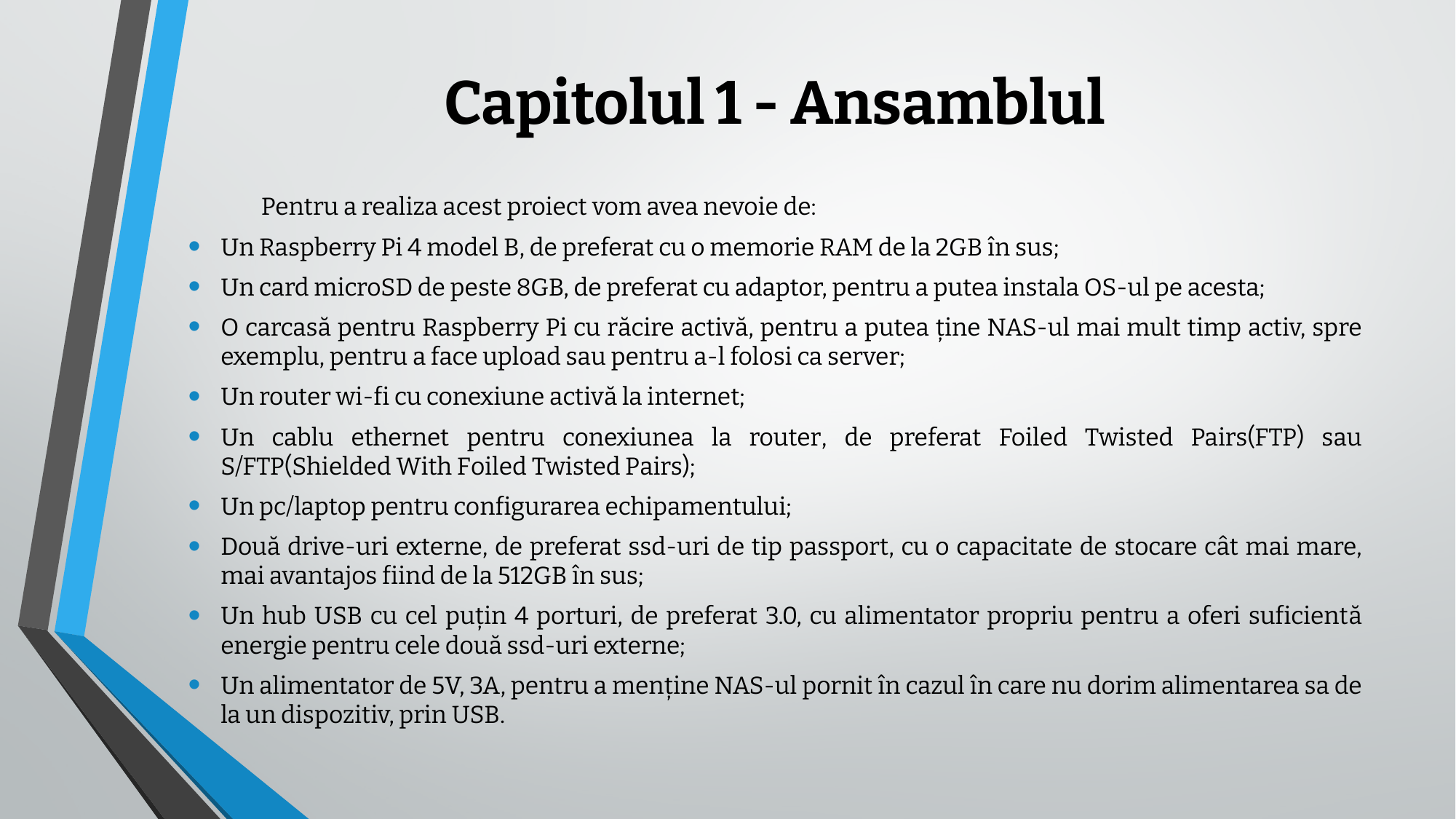

# Capitolul 1 - Ansamblul
	Pentru a realiza acest proiect vom avea nevoie de:
Un Raspberry Pi 4 model B, de preferat cu o memorie RAM de la 2GB în sus;
Un card microSD de peste 8GB, de preferat cu adaptor, pentru a putea instala OS-ul pe acesta;
O carcasă pentru Raspberry Pi cu răcire activă, pentru a putea ține NAS-ul mai mult timp activ, spre exemplu, pentru a face upload sau pentru a-l folosi ca server;
Un router wi-fi cu conexiune activă la internet;
Un cablu ethernet pentru conexiunea la router, de preferat Foiled Twisted Pairs(FTP) sau S/FTP(Shielded With Foiled Twisted Pairs);
Un pc/laptop pentru configurarea echipamentului;
Două drive-uri externe, de preferat ssd-uri de tip passport, cu o capacitate de stocare cât mai mare, mai avantajos fiind de la 512GB în sus;
Un hub USB cu cel puțin 4 porturi, de preferat 3.0, cu alimentator propriu pentru a oferi suficientă energie pentru cele două ssd-uri externe;
Un alimentator de 5V, 3A, pentru a menține NAS-ul pornit în cazul în care nu dorim alimentarea sa de la un dispozitiv, prin USB.